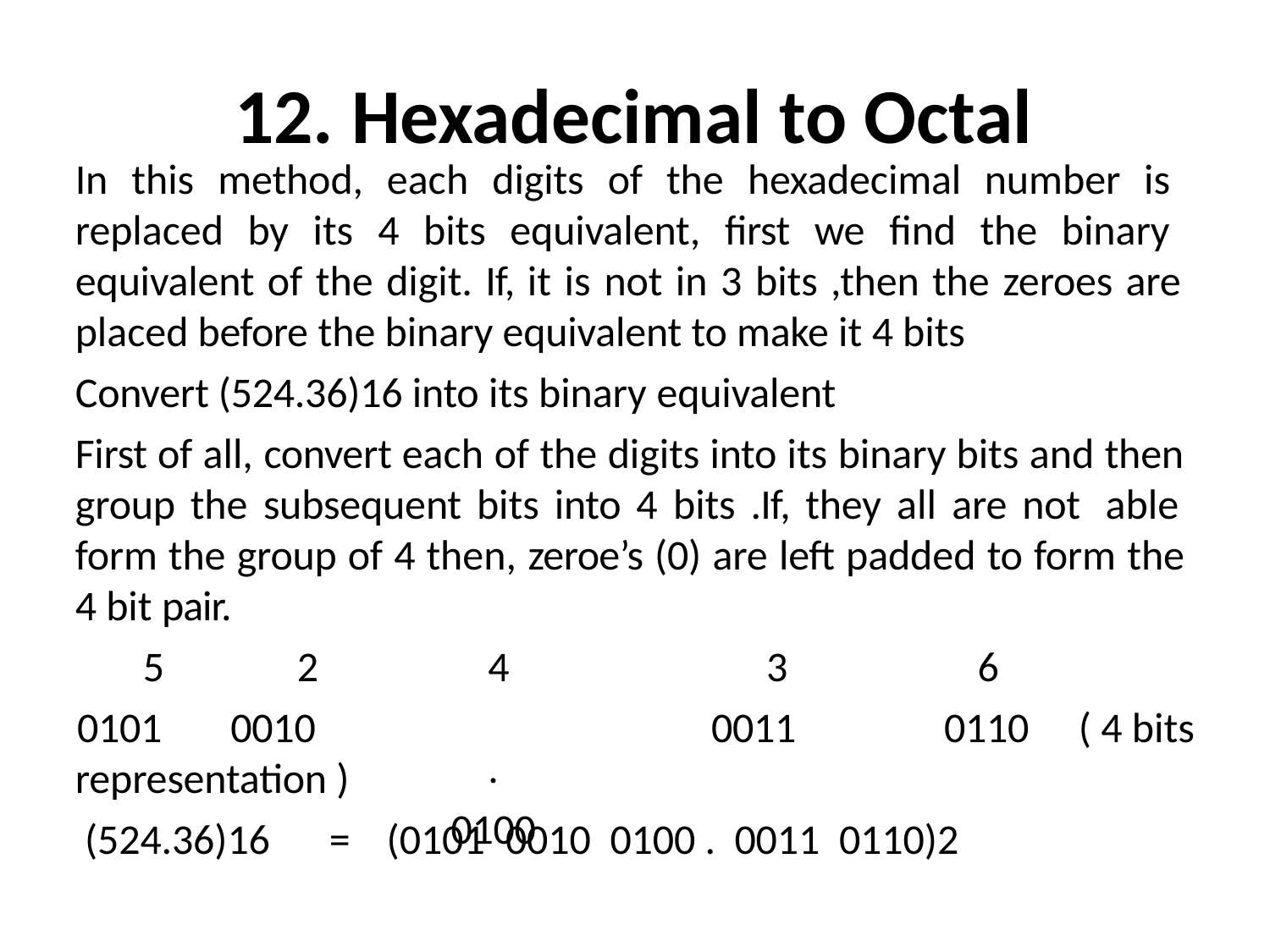

# 12. Hexadecimal to Octal
In this method, each digits of the hexadecimal number is  replaced by its 4 bits equivalent, first we find the binary  equivalent of the digit. If, it is not in 3 bits ,then the zeroes are  placed before the binary equivalent to make it 4 bits
Convert (524.36)16 into its binary equivalent
First of all, convert each of the digits into its binary bits and then  group the subsequent bits into 4 bits .If, they all are not able  form the group of 4 then, zeroe’s (0) are left padded to form the  4 bit pair.
5	2
0101	0010
4	.
0100
3	6
0011	0110	( 4 bits
representation )  (524.36)16	=
(0101	0010	0100 .	0011	0110)2